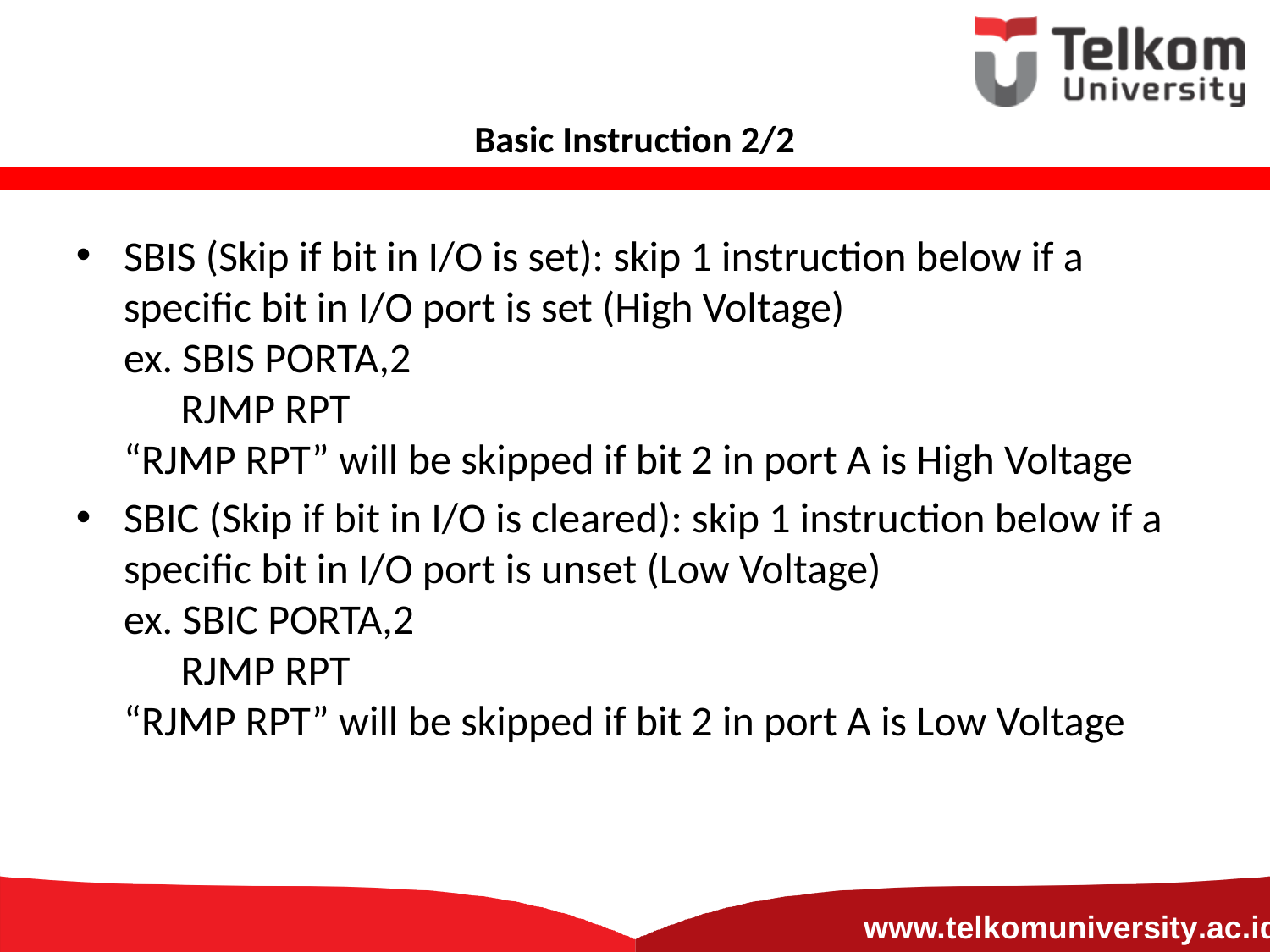

# Basic Instruction 2/2
SBIS (Skip if bit in I/O is set): skip 1 instruction below if a specific bit in I/O port is set (High Voltage)
ex. SBIS PORTA,2
      RJMP RPT
“RJMP RPT” will be skipped if bit 2 in port A is High Voltage
SBIC (Skip if bit in I/O is cleared): skip 1 instruction below if a specific bit in I/O port is unset (Low Voltage)
ex. SBIC PORTA,2
      RJMP RPT
“RJMP RPT” will be skipped if bit 2 in port A is Low Voltage